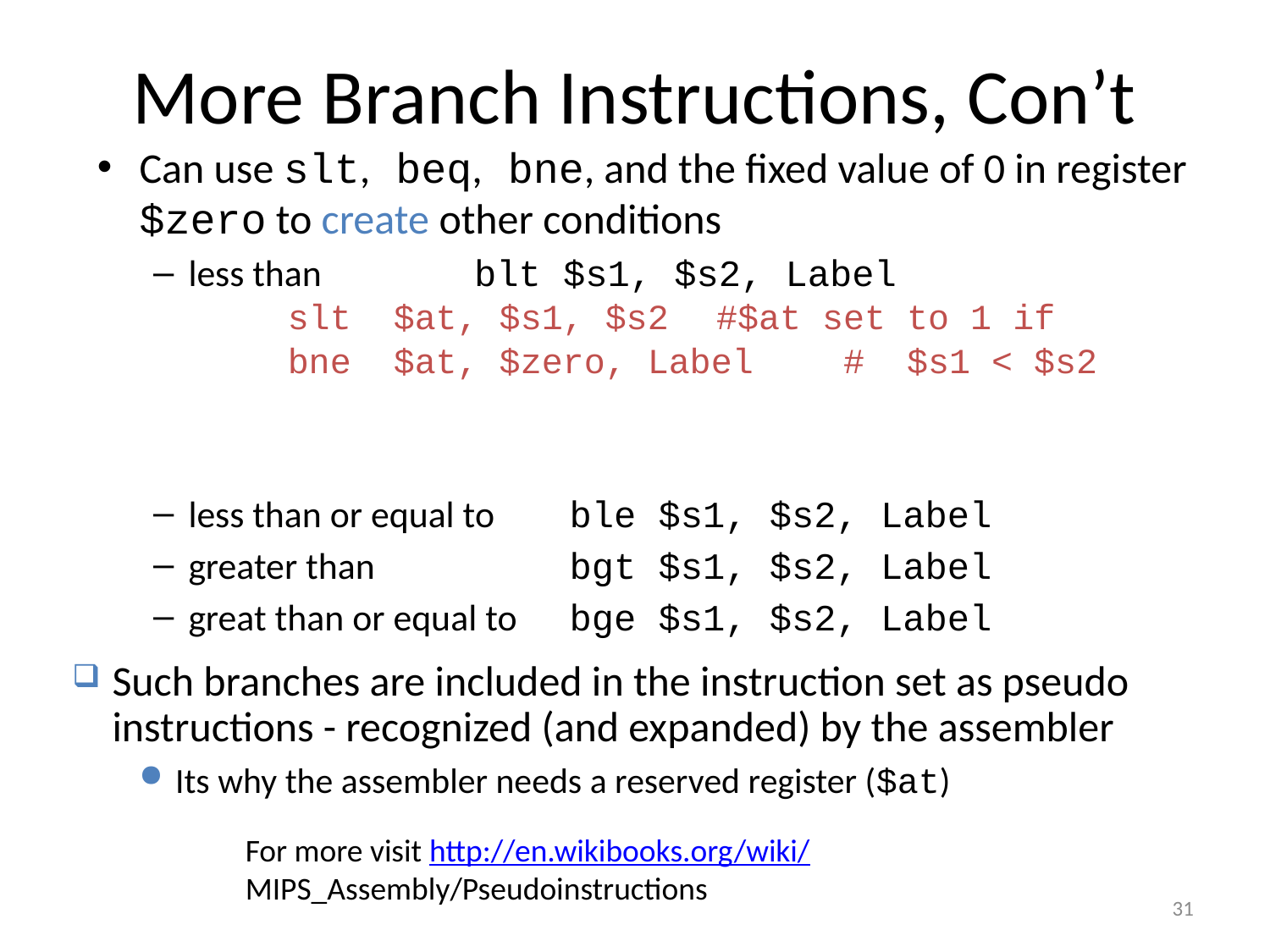

# More Branch Instructions, Con’t
Can use slt, beq, bne, and the fixed value of 0 in register $zero to create other conditions
less than  		blt $s1, $s2, Label

less than or equal to 	ble $s1, $s2, Label
greater than  		bgt $s1, $s2, Label
great than or equal to  	bge $s1, $s2, Label

slt  $at, $s1, $s2	#$at set to 1 if
bne  $at, $zero, Label	#  $s1 < $s2
Such branches are included in the instruction set as pseudo instructions - recognized (and expanded) by the assembler
Its why the assembler needs a reserved register ($at)
For more visit http://en.wikibooks.org/wiki/ MIPS_Assembly/Pseudoinstructions
31